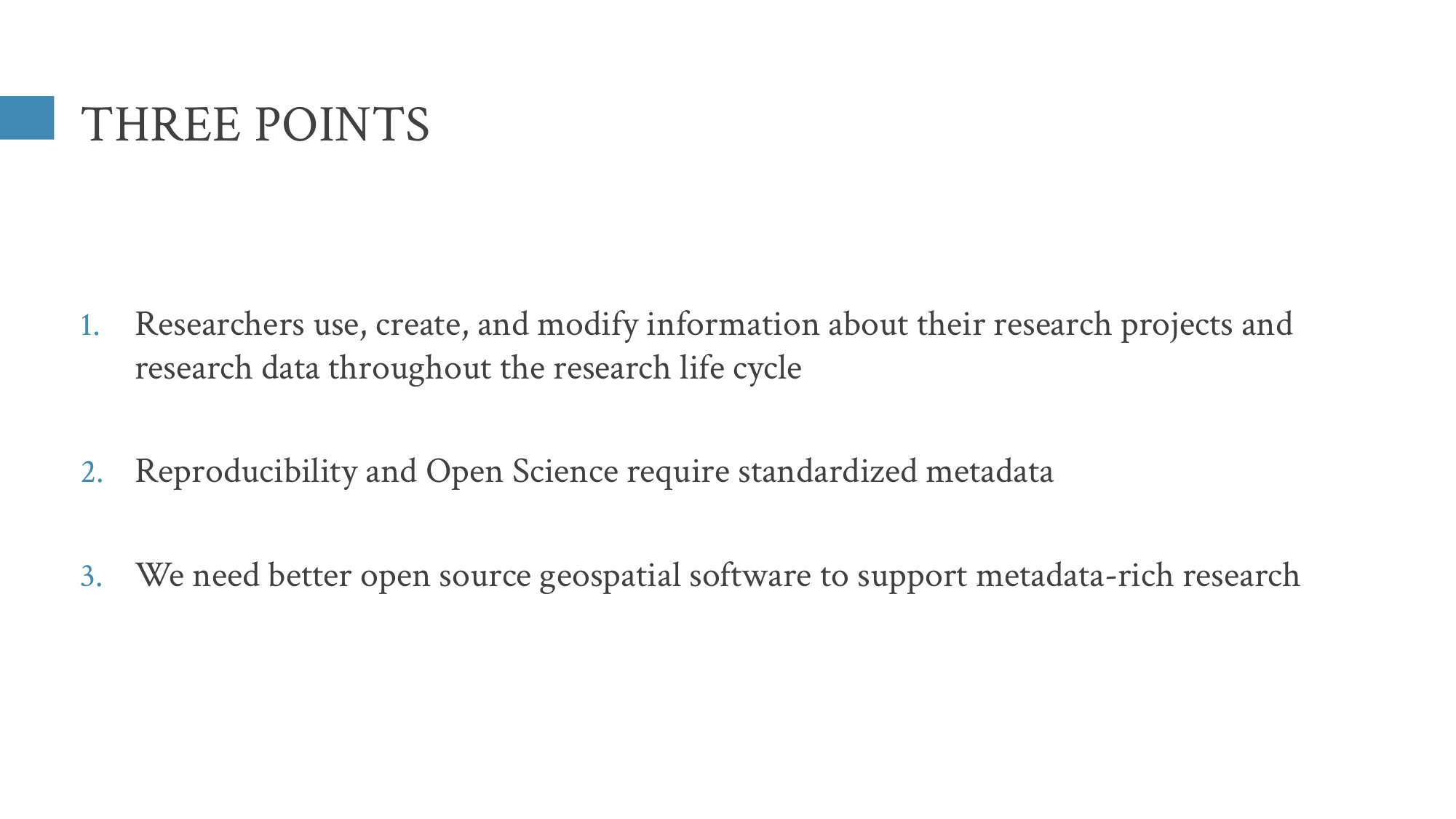

# Three Points
Researchers use, create, and modify information about their research projects and research data throughout the research life cycle
Reproducibility and Open Science require standardized metadata
We need better open source geospatial software to support metadata-rich research